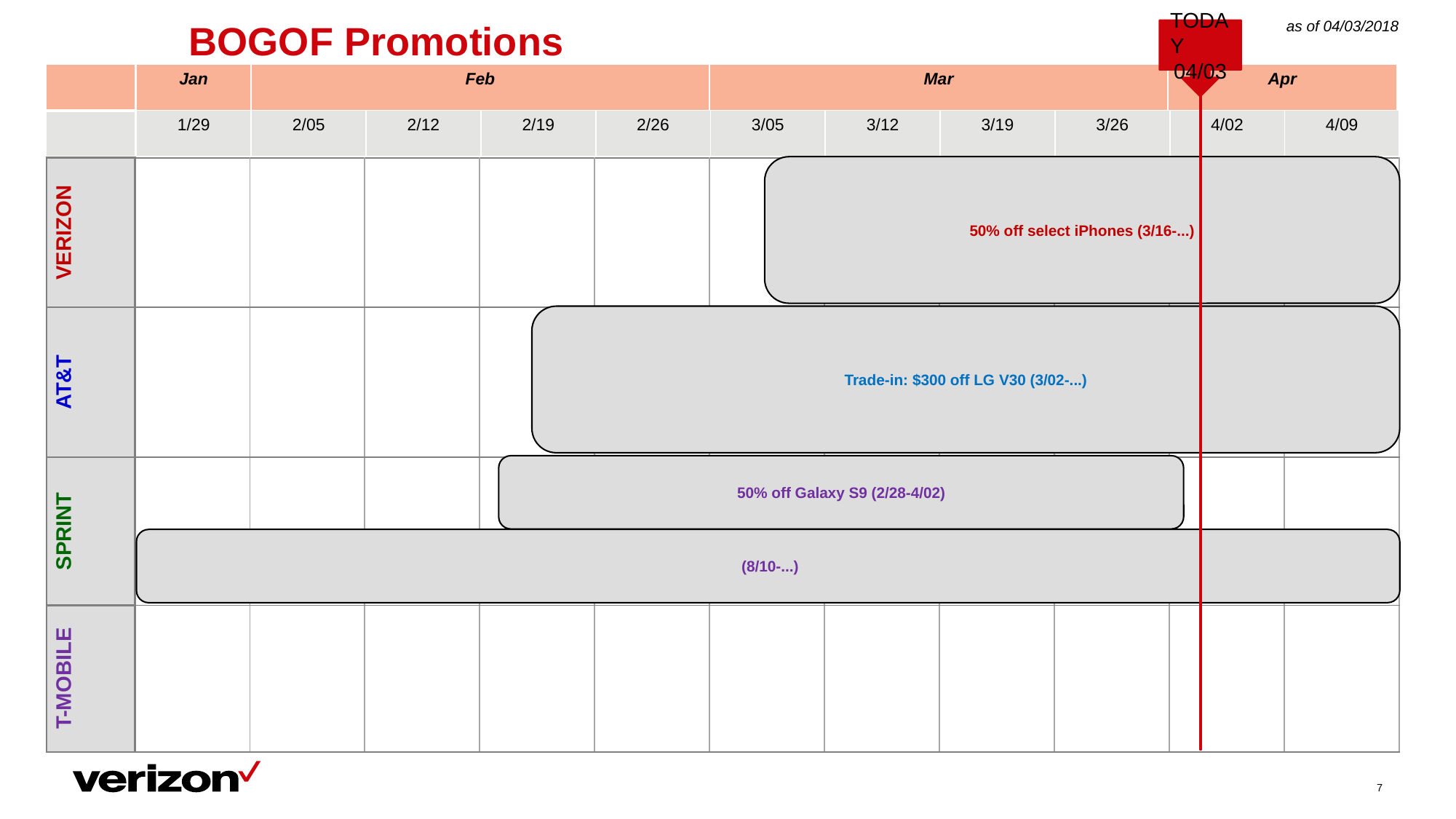

BOGOF Promotions
as of 04/03/2018
TODAY
04/03
| Jan | Feb | Mar | Apr |
| --- | --- | --- | --- |

|  |
| --- |
|  |
| 1/29 | 2/05 | 2/12 | 2/19 | 2/26 | 3/05 | 3/12 | 3/19 | 3/26 | 4/02 | 4/09 |
| --- | --- | --- | --- | --- | --- | --- | --- | --- | --- | --- |
50% off select iPhones (3/16-...)
| VERIZON |  |  |  |  |  |  |  |  |  |  |  |
| --- | --- | --- | --- | --- | --- | --- | --- | --- | --- | --- | --- |
| AT&T |  |  |  |  |  |  |  |  |  |  |  |
| SPRINT |  |  |  |  |  |  |  |  |  |  |  |
| T-MOBILE |  |  |  |  |  |  |  |  |  |  |  |
Trade-in: $300 off LG V30 (3/02-...)
50% off Galaxy S9 (2/28-4/02)
 (8/10-...)
7